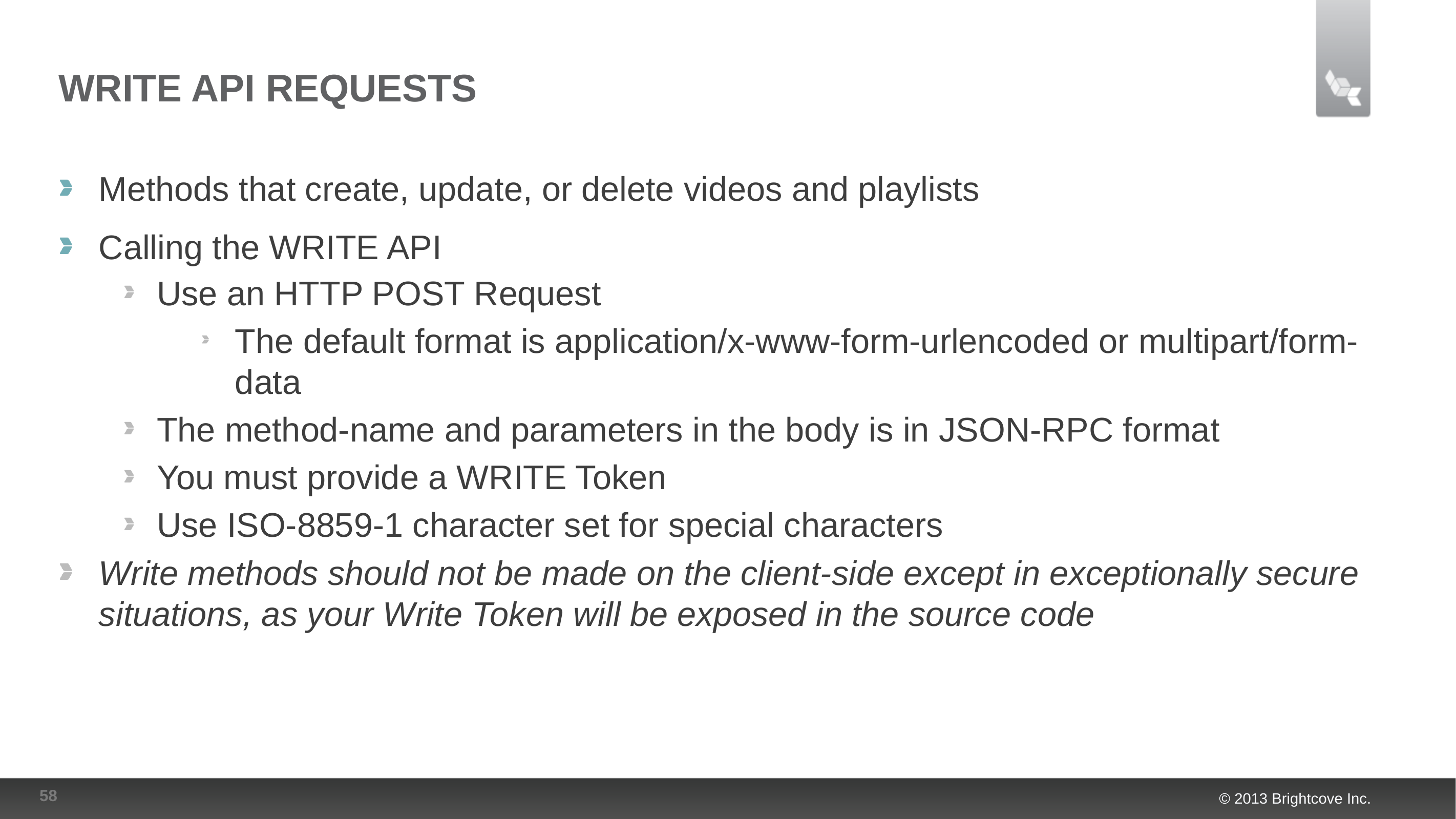

# Write API requests
Methods that create, update, or delete videos and playlists
Calling the WRITE API
Use an HTTP POST Request
The default format is application/x-www-form-urlencoded or multipart/form-data
The method-name and parameters in the body is in JSON-RPC format
You must provide a WRITE Token
Use ISO-8859-1 character set for special characters
Write methods should not be made on the client-side except in exceptionally secure situations, as your Write Token will be exposed in the source code
58